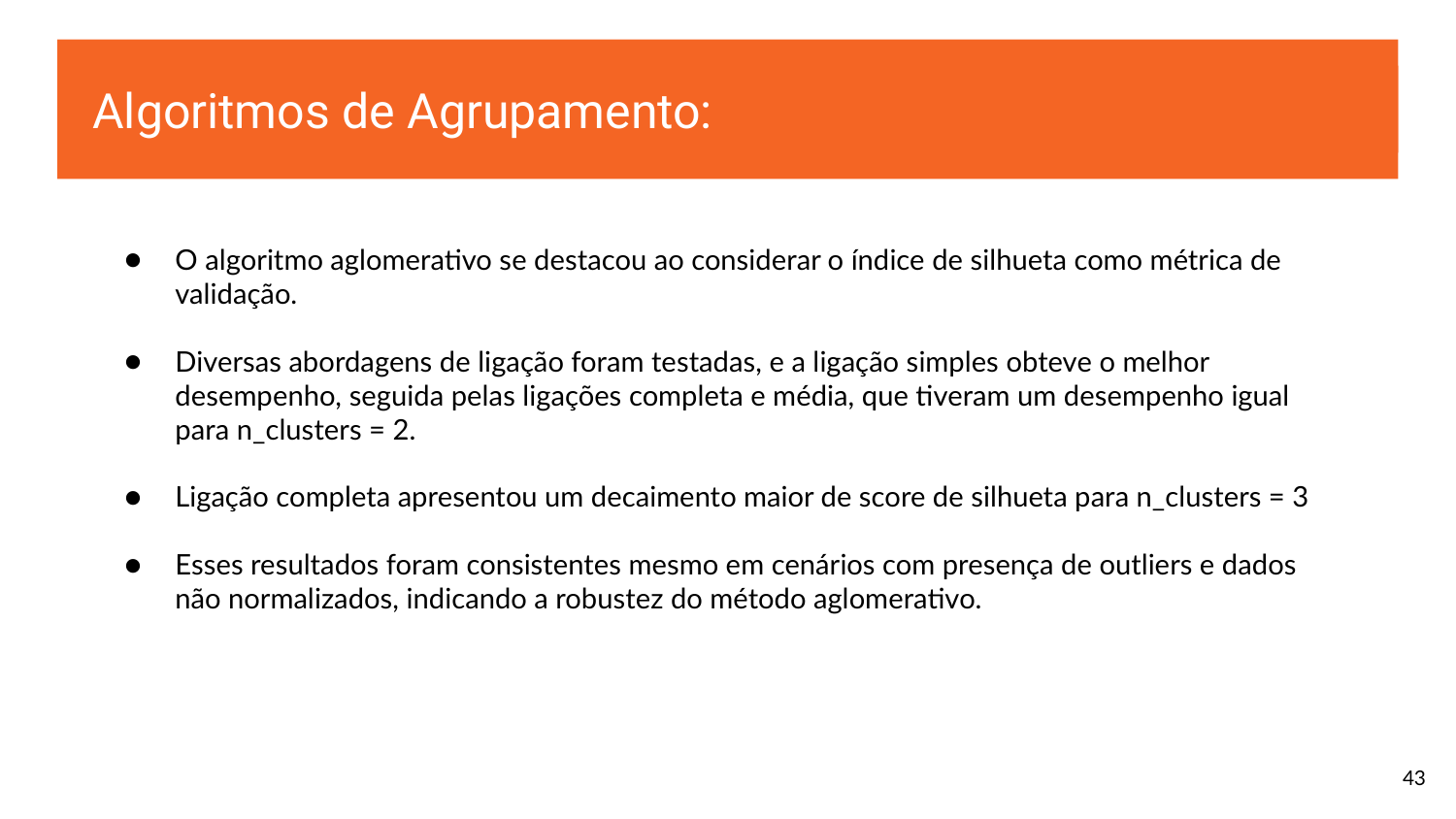

#
Algoritmos de Agrupamento:
O algoritmo aglomerativo se destacou ao considerar o índice de silhueta como métrica de validação.

Diversas abordagens de ligação foram testadas, e a ligação simples obteve o melhor desempenho, seguida pelas ligações completa e média, que tiveram um desempenho igual para n_clusters = 2.

Ligação completa apresentou um decaimento maior de score de silhueta para n_clusters = 3

Esses resultados foram consistentes mesmo em cenários com presença de outliers e dados não normalizados, indicando a robustez do método aglomerativo.

43